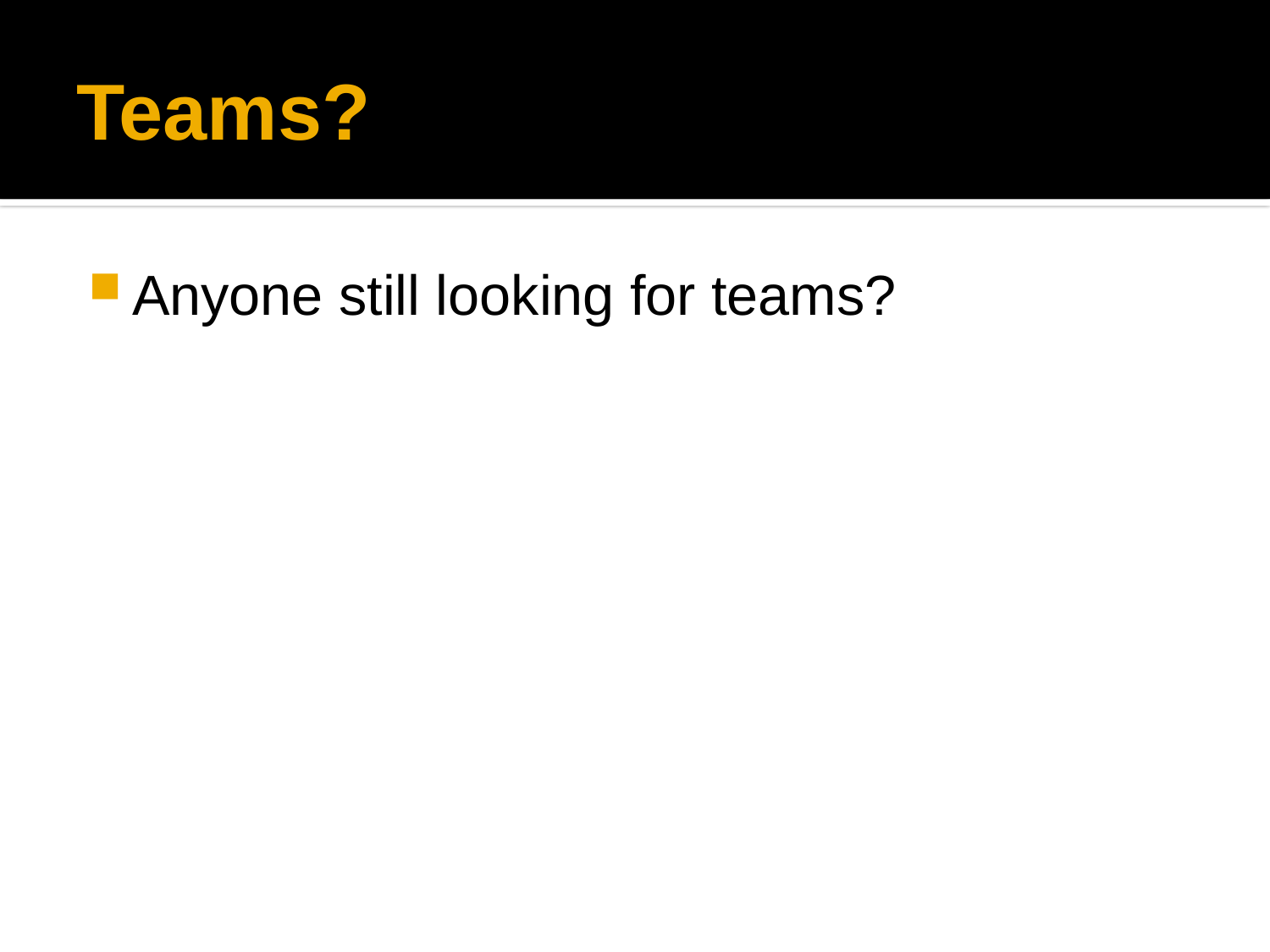

# Teams?
Anyone still looking for teams?